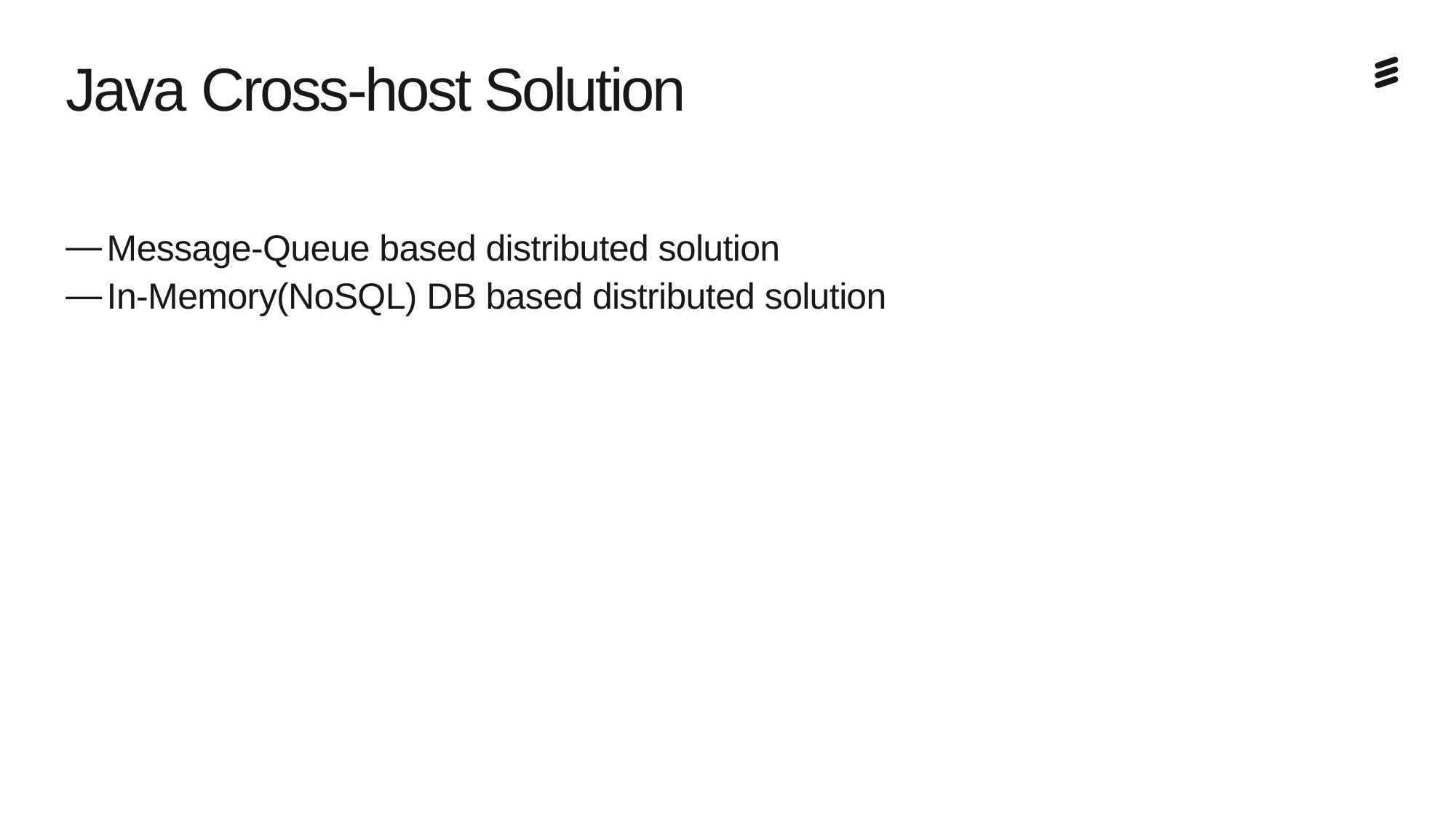

# Java Cross-host Solution
Message-Queue based distributed solution
In-Memory(NoSQL) DB based distributed solution